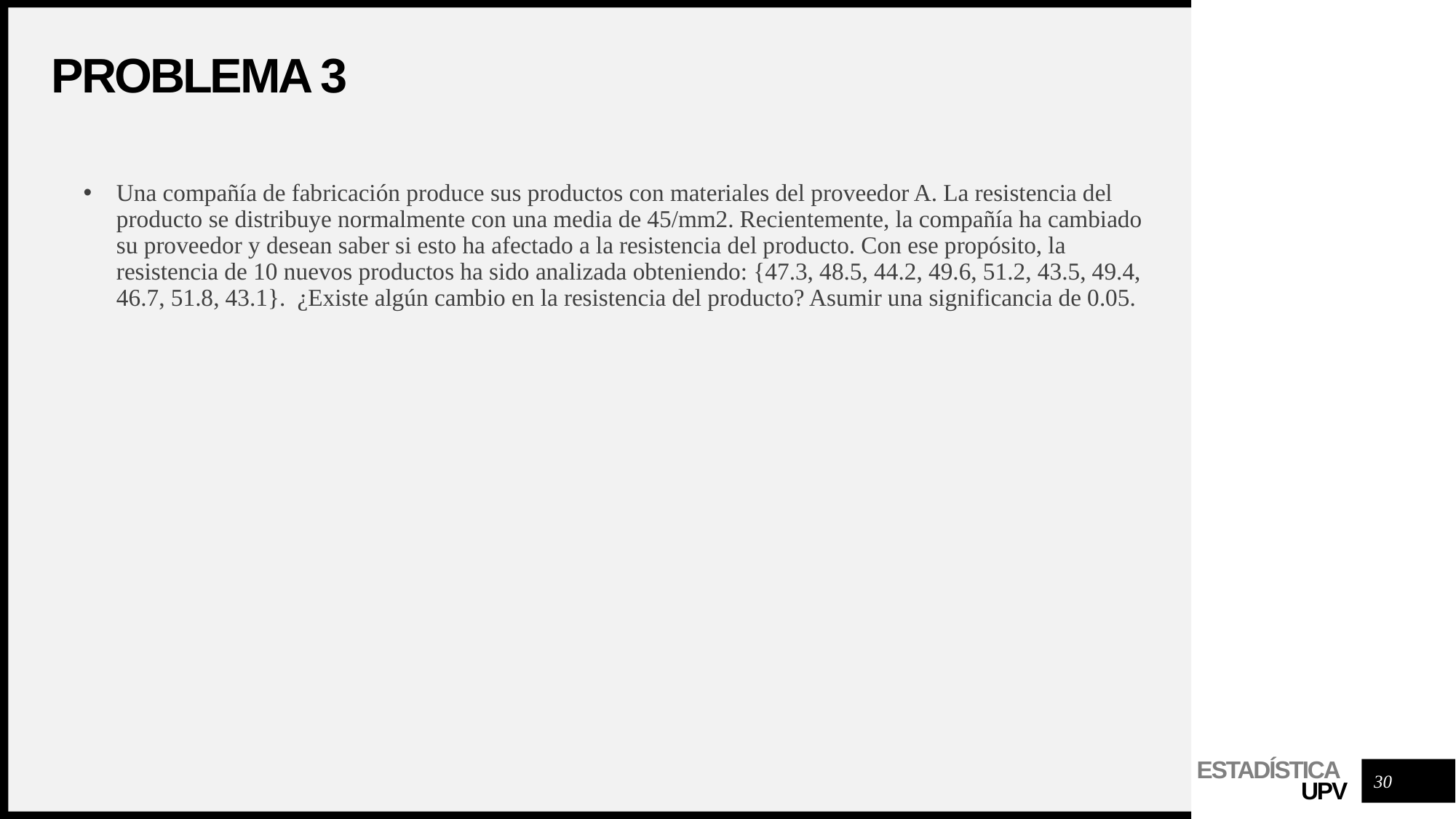

# ProblemA 3

Una compañía de fabricación produce sus productos con materiales del proveedor A. La resistencia del producto se distribuye normalmente con una media de 45/mm2. Recientemente, la compañía ha cambiado su proveedor y desean saber si esto ha afectado a la resistencia del producto. Con ese propósito, la resistencia de 10 nuevos productos ha sido analizada obteniendo: {47.3, 48.5, 44.2, 49.6, 51.2, 43.5, 49.4, 46.7, 51.8, 43.1}.  ¿Existe algún cambio en la resistencia del producto? Asumir una significancia de 0.05.

30